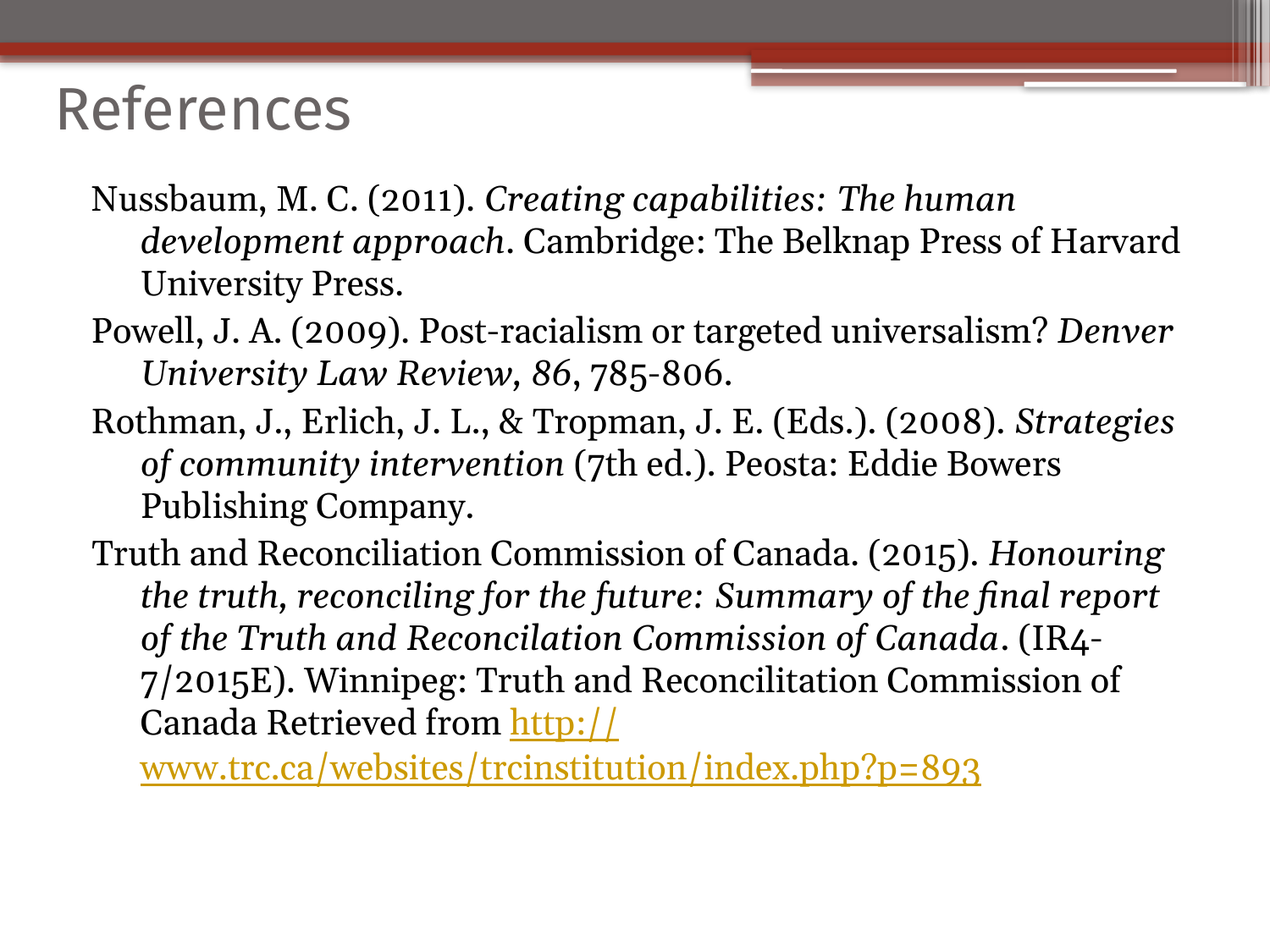

# References
Nussbaum, M. C. (2011). Creating capabilities: The human development approach. Cambridge: The Belknap Press of Harvard University Press.
Powell, J. A. (2009). Post-racialism or targeted universalism? Denver University Law Review, 86, 785-806.
Rothman, J., Erlich, J. L., & Tropman, J. E. (Eds.). (2008). Strategies of community intervention (7th ed.). Peosta: Eddie Bowers Publishing Company.
Truth and Reconciliation Commission of Canada. (2015). Honouring the truth, reconciling for the future: Summary of the final report of the Truth and Reconcilation Commission of Canada. (IR4-7/2015E). Winnipeg: Truth and Reconcilitation Commission of Canada Retrieved from http://www.trc.ca/websites/trcinstitution/index.php?p=893